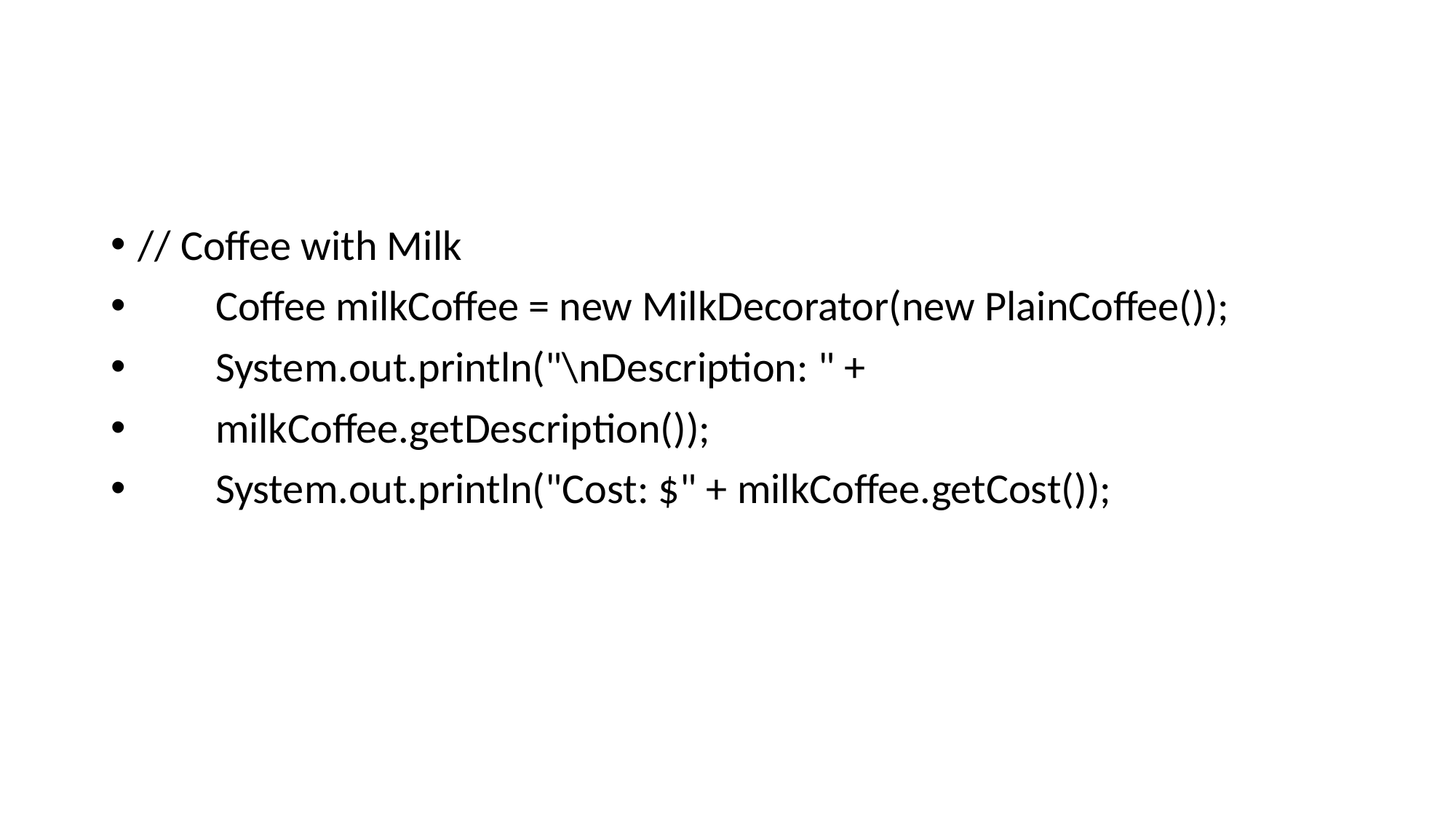

#
// Coffee with Milk
        Coffee milkCoffee = new MilkDecorator(new PlainCoffee());
        System.out.println("\nDescription: " +
        milkCoffee.getDescription());
        System.out.println("Cost: $" + milkCoffee.getCost());